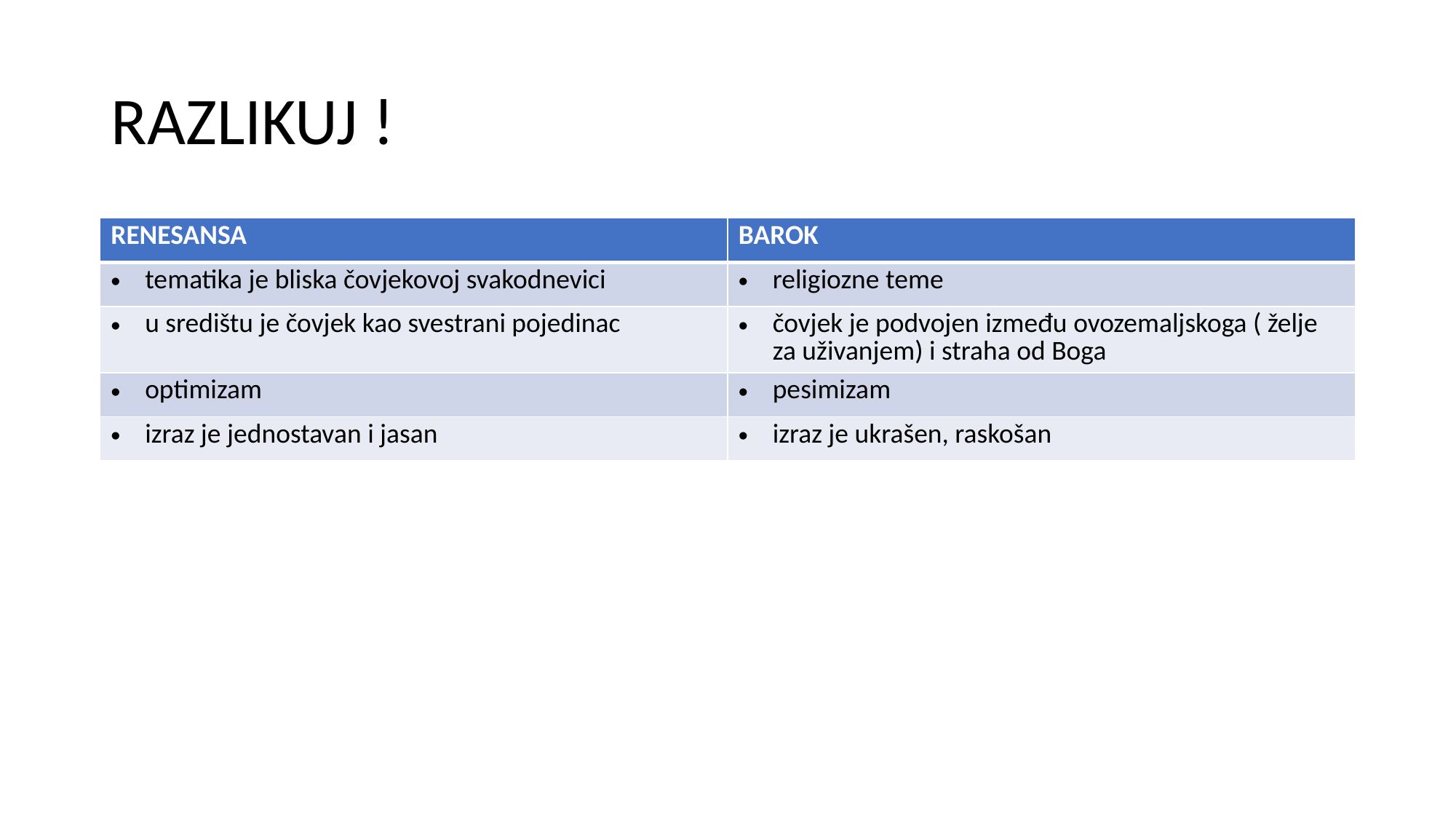

# RAZLIKUJ !
| RENESANSA | BAROK |
| --- | --- |
| tematika je bliska čovjekovoj svakodnevici | religiozne teme |
| u središtu je čovjek kao svestrani pojedinac | čovjek je podvojen između ovozemaljskoga ( želje za uživanjem) i straha od Boga |
| optimizam | pesimizam |
| izraz je jednostavan i jasan | izraz je ukrašen, raskošan |